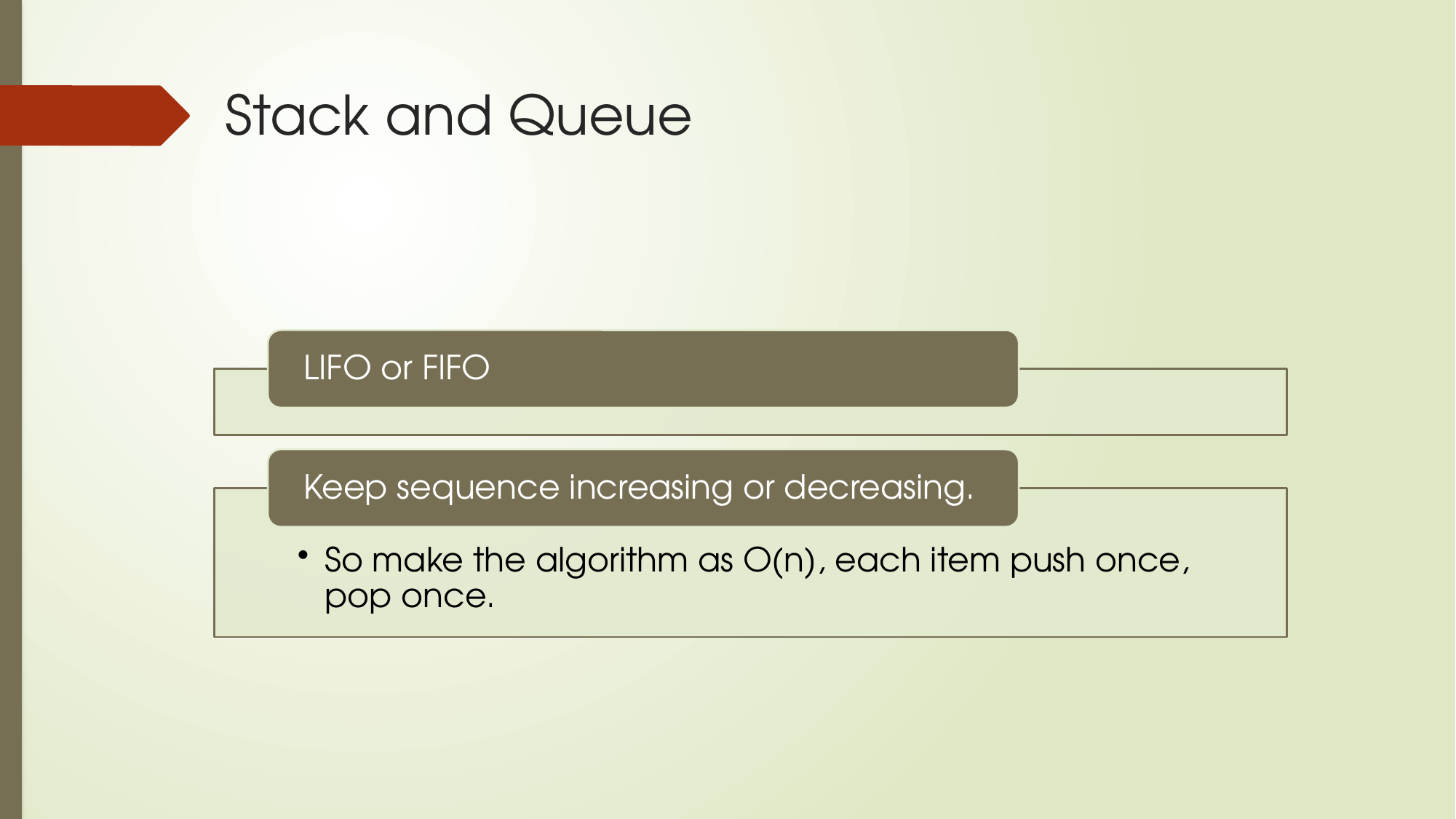

# Stack and Queue

LIFO or FIFO
So make the algorithm as O(n), each item push once, pop once.
Keep sequence increasing or decreasing.